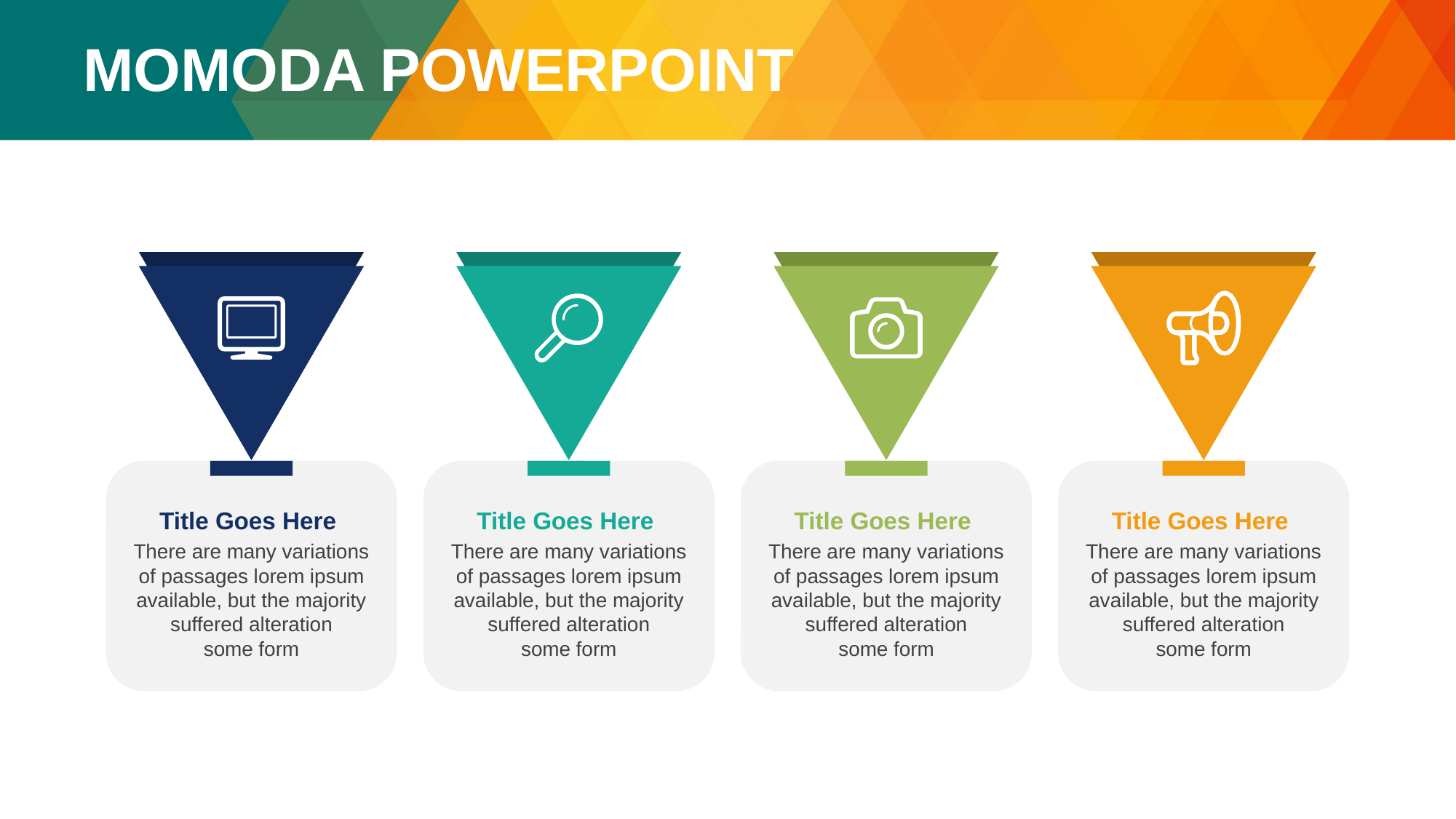

MOMODA POWERPOINT

Title Goes Here
There are many variations
of passages lorem ipsum available, but the majority suffered alteration
some form
Title Goes Here
There are many variations
of passages lorem ipsum available, but the majority suffered alteration
some form
Title Goes Here
There are many variations
of passages lorem ipsum available, but the majority suffered alteration
some form
Title Goes Here
There are many variations
of passages lorem ipsum available, but the majority suffered alteration
some form